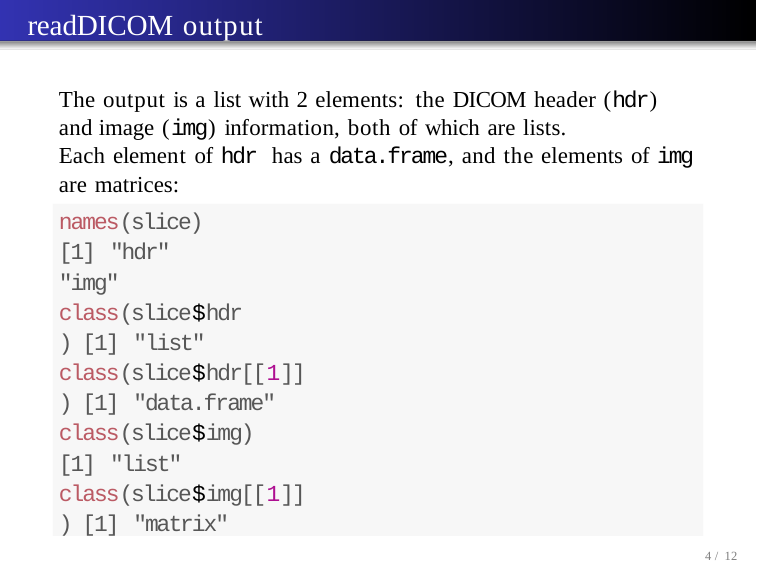

# readDICOM output
The output is a list with 2 elements:  the DICOM header (hdr) and image (img) information, both of which are lists.
Each element of hdr has a data.frame, and the elements of img
are matrices:
names(slice) [1] "hdr" "img"
class(slice$hdr) [1] "list"
class(slice$hdr[[1]]) [1] "data.frame" class(slice$img)
[1] "list" class(slice$img[[1]]) [1] "matrix"
4 / 12